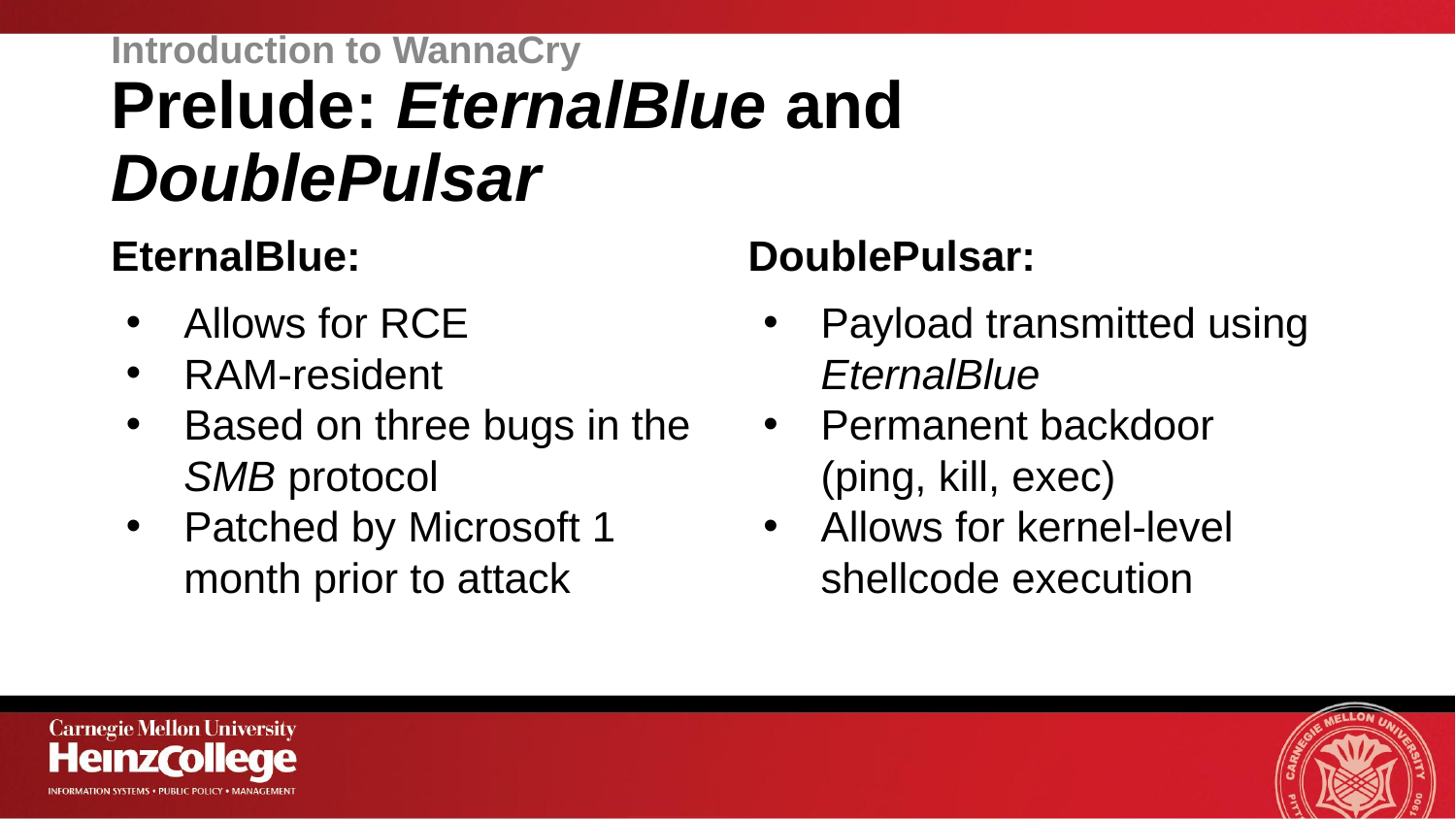

# Introduction to WannaCry Prelude: EternalBlue and DoublePulsar
EternalBlue:
Allows for RCE
RAM-resident
Based on three bugs in the SMB protocol
Patched by Microsoft 1 month prior to attack

DoublePulsar:
Payload transmitted using EternalBlue
Permanent backdoor
(ping, kill, exec)
Allows for kernel-level shellcode execution